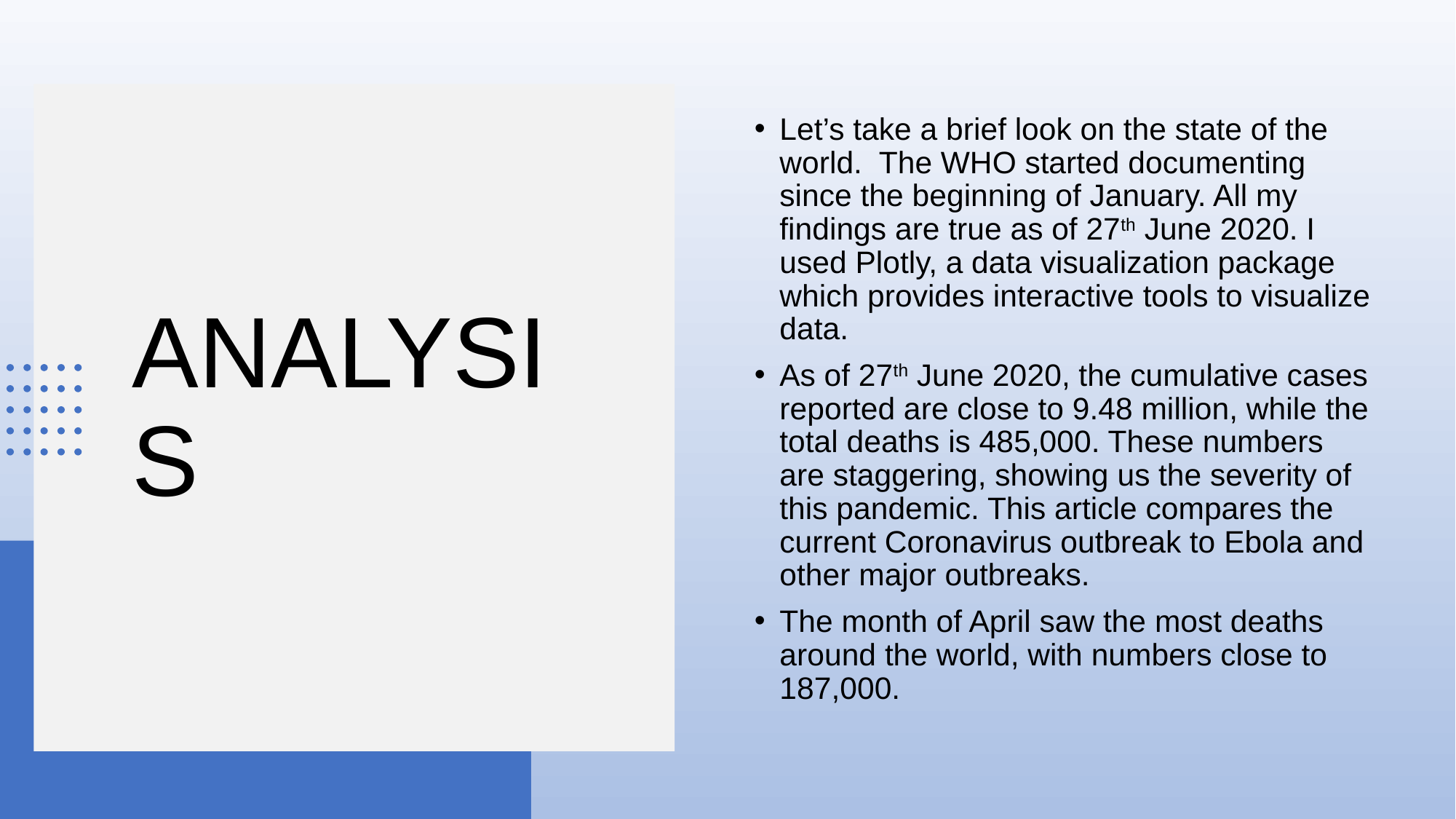

Let’s take a brief look on the state of the world.  The WHO started documenting since the beginning of January. All my findings are true as of 27th June 2020. I used Plotly, a data visualization package which provides interactive tools to visualize data.
As of 27th June 2020, the cumulative cases reported are close to 9.48 million, while the total deaths is 485,000. These numbers are staggering, showing us the severity of this pandemic. This article compares the current Coronavirus outbreak to Ebola and other major outbreaks.
The month of April saw the most deaths around the world, with numbers close to 187,000.
# ANALYSIS